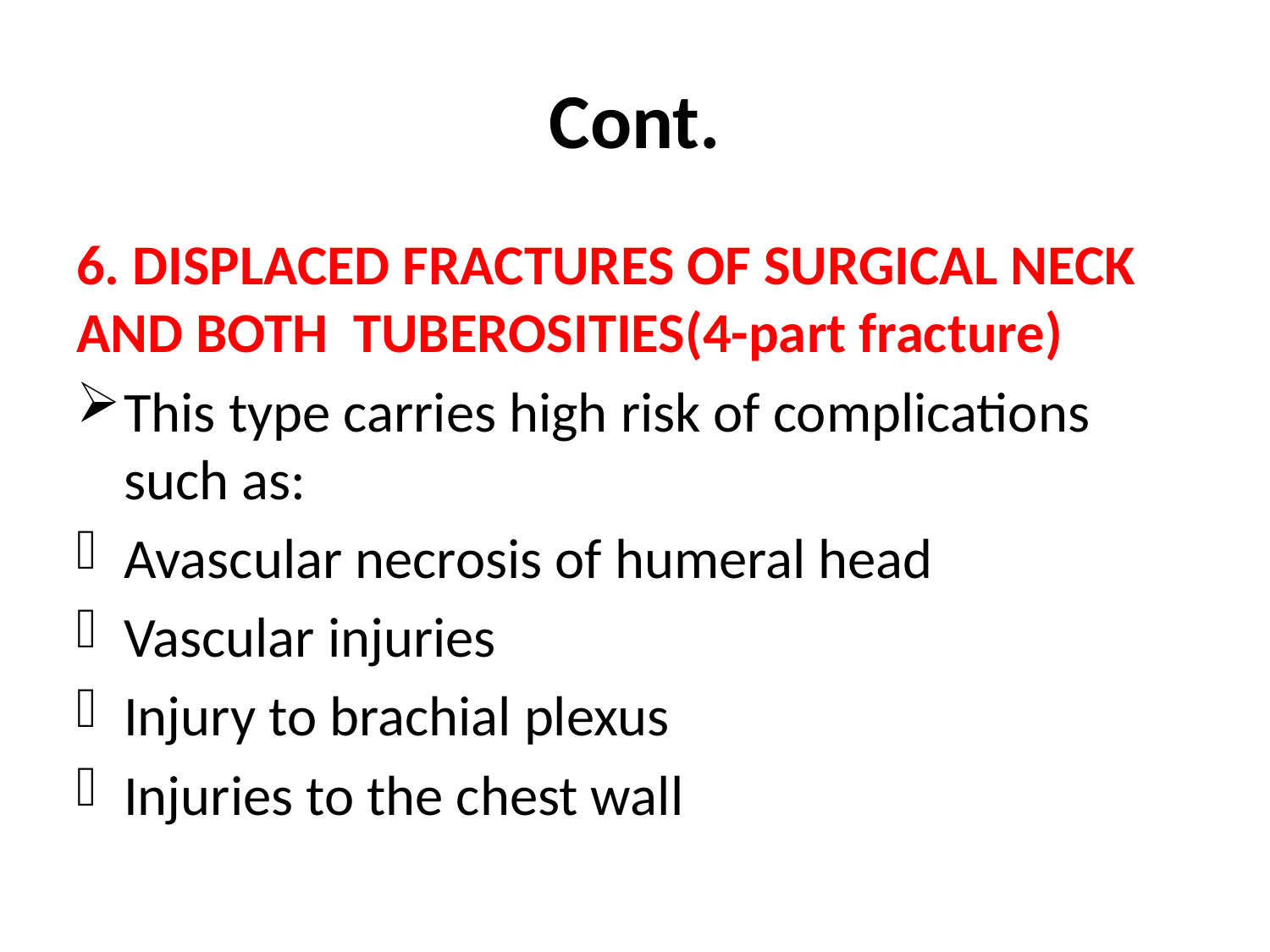

# Cont.
6. DISPLACED FRACTURES OF SURGICAL NECK AND BOTH  TUBEROSITIES(4-part fracture)
This type carries high risk of complications such as:
Avascular necrosis of humeral head
Vascular injuries
Injury to brachial plexus
Injuries to the chest wall